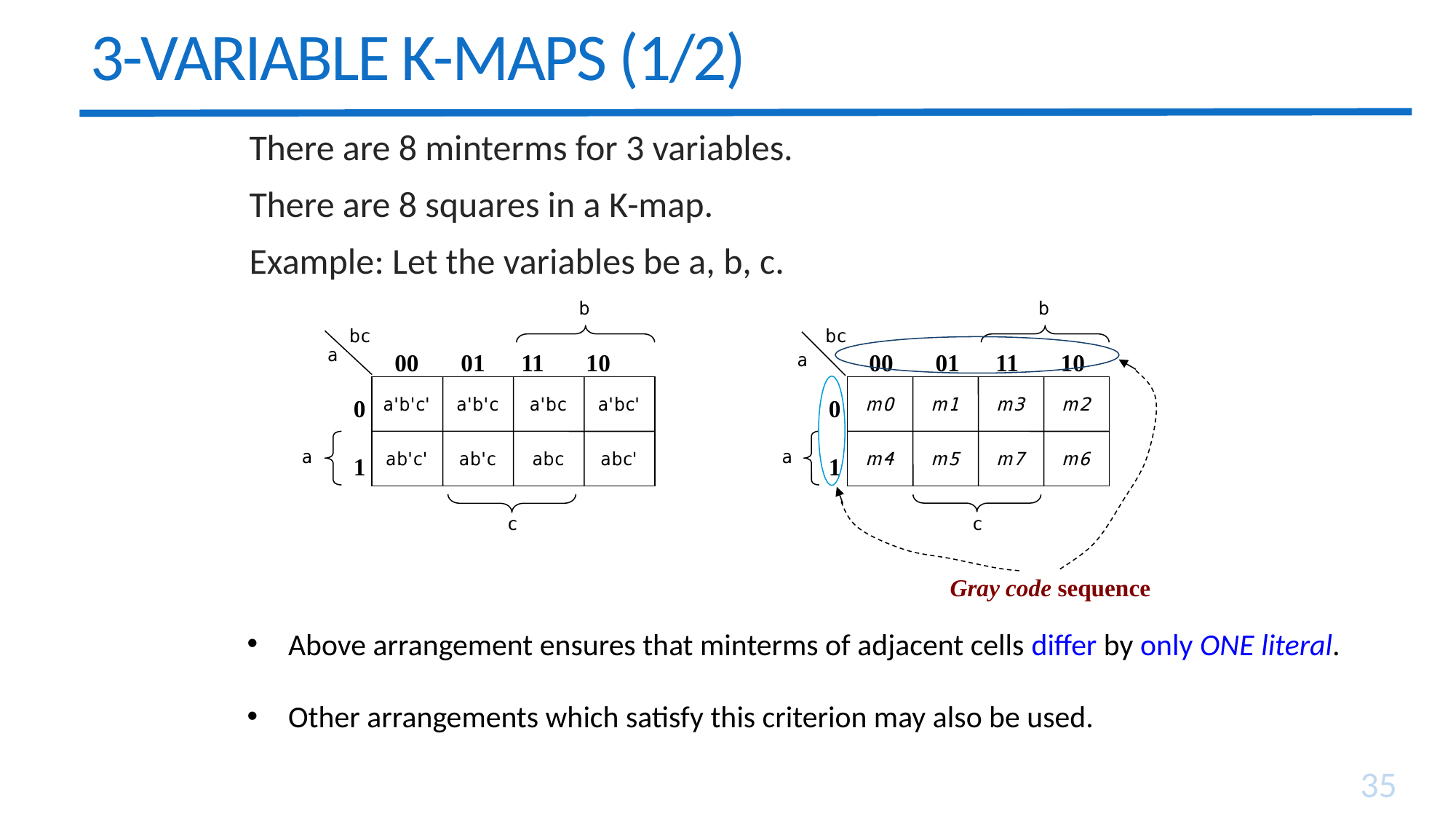

# 3-VARIABLE K-MAPS (1/2)
There are 8 minterms for 3 variables.
There are 8 squares in a K-map.
Example: Let the variables be a, b, c.

b
bc

a
00       01      11       10

0
   1
a'b'c'
a'b'c
a'bc
a'bc'

a
ab'c'
ab'c
abc
abc'
c

b
bc

00       01      11       10
a

0
   1
m0
m1
m3
m2

a
m4
m5
m7
m6
c

Gray code sequence
Above arrangement ensures that minterms of adjacent cells differ by only ONE literal.
Other arrangements which satisfy this criterion may also be used.
35